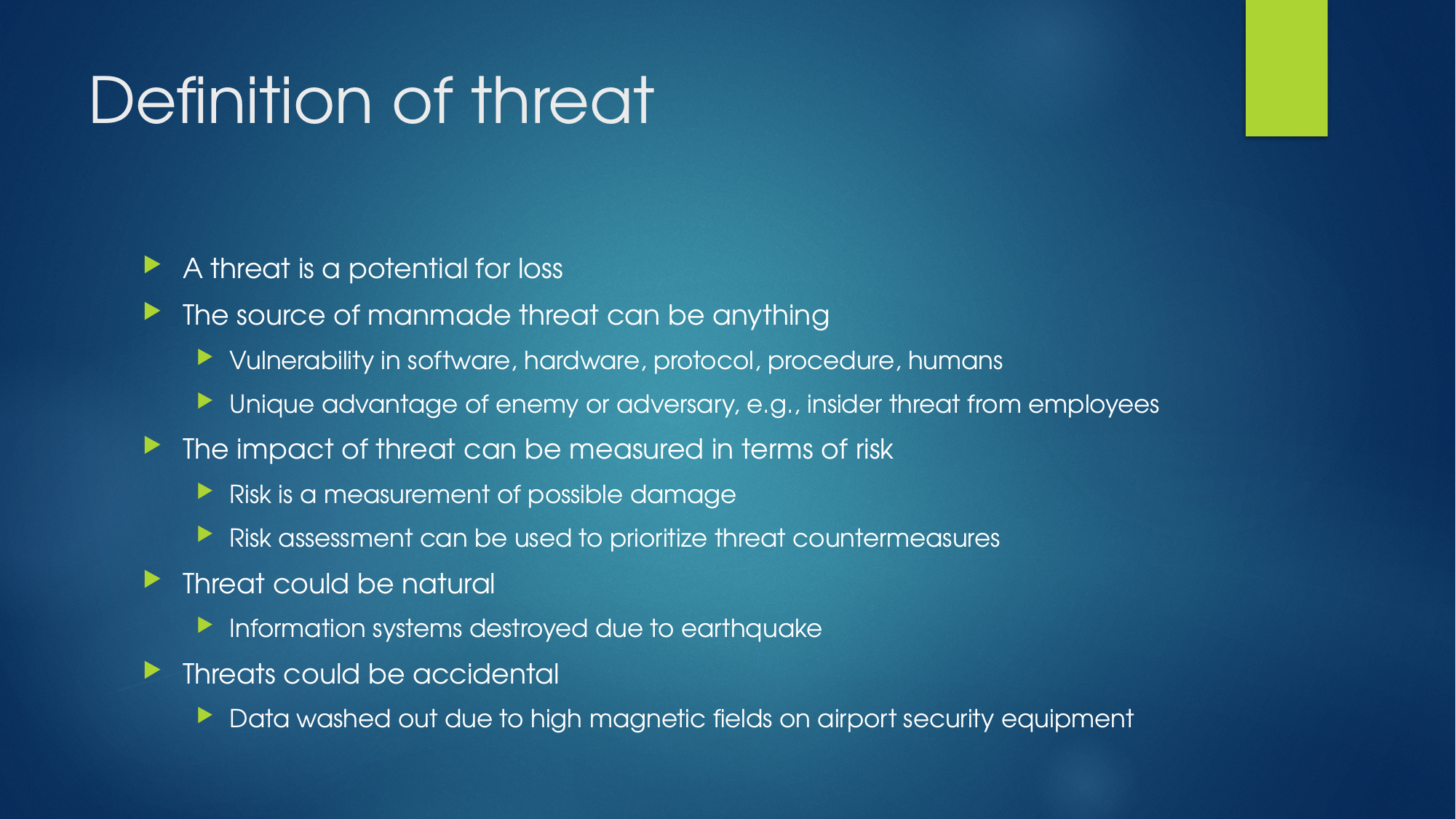

# Definition of threat
A threat is a potential for loss
The source of manmade threat can be anything
Vulnerability in software, hardware, protocol, procedure, humans
Unique advantage of enemy or adversary, e.g., insider threat from employees
The impact of threat can be measured in terms of risk
Risk is a measurement of possible damage
Risk assessment can be used to prioritize threat countermeasures
Threat could be natural
Information systems destroyed due to earthquake
Threats could be accidental
Data washed out due to high magnetic fields on airport security equipment